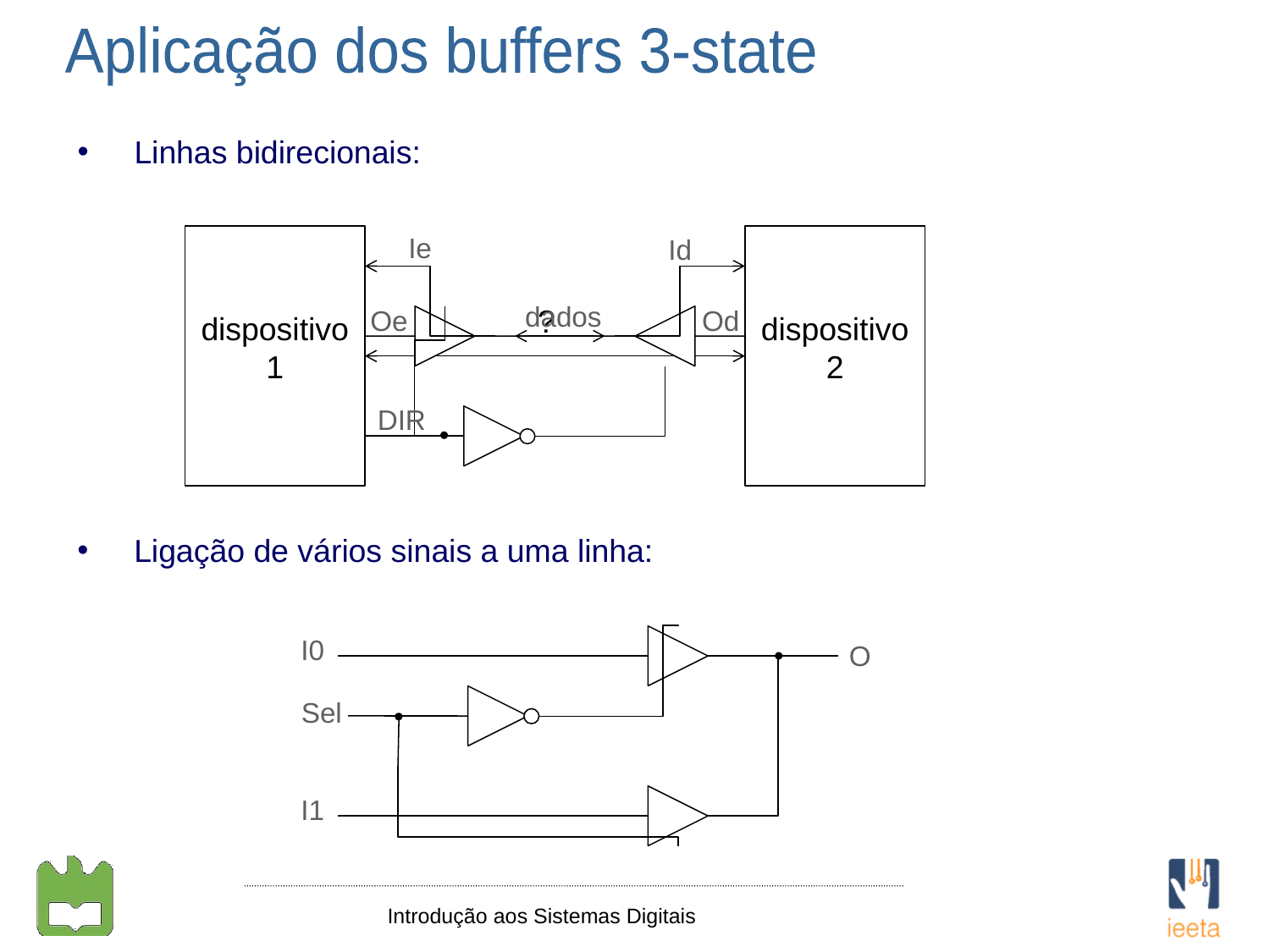

Aplicação dos buffers 3-state
   Linhas bidirecionais:
Ie
Id
dados
Od
Oe

DIR

dispositivo 1

dispositivo 2
?
   Ligação de vários sinais a uma linha:
I0

O

Sel

I1